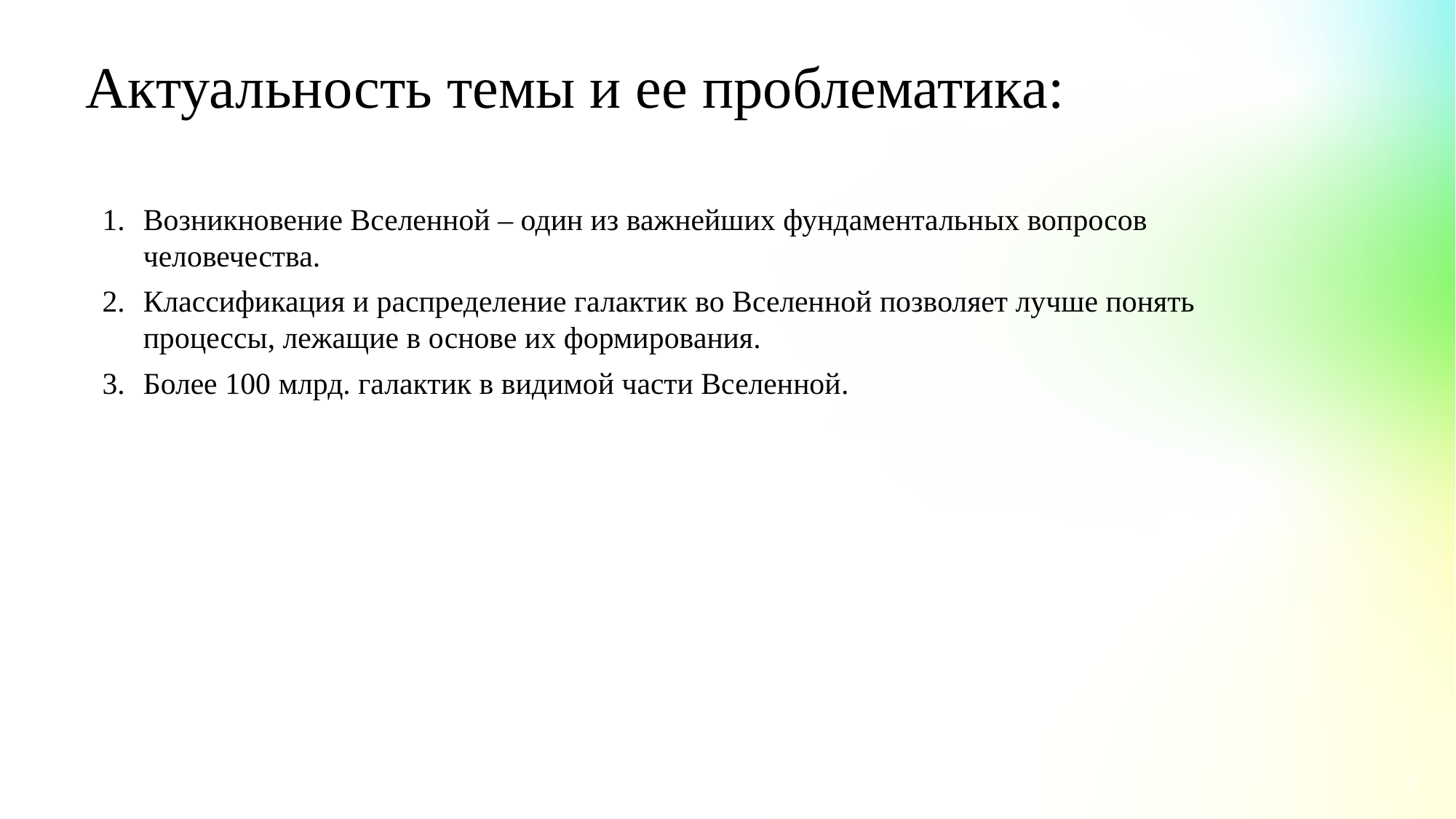

# Актуальность темы и ее проблематика:
Возникновение Вселенной – один из важнейших фундаментальных вопросов человечества.
Классификация и распределение галактик во Вселенной позволяет лучше понять процессы, лежащие в основе их формирования.
Более 100 млрд. галактик в видимой части Вселенной.